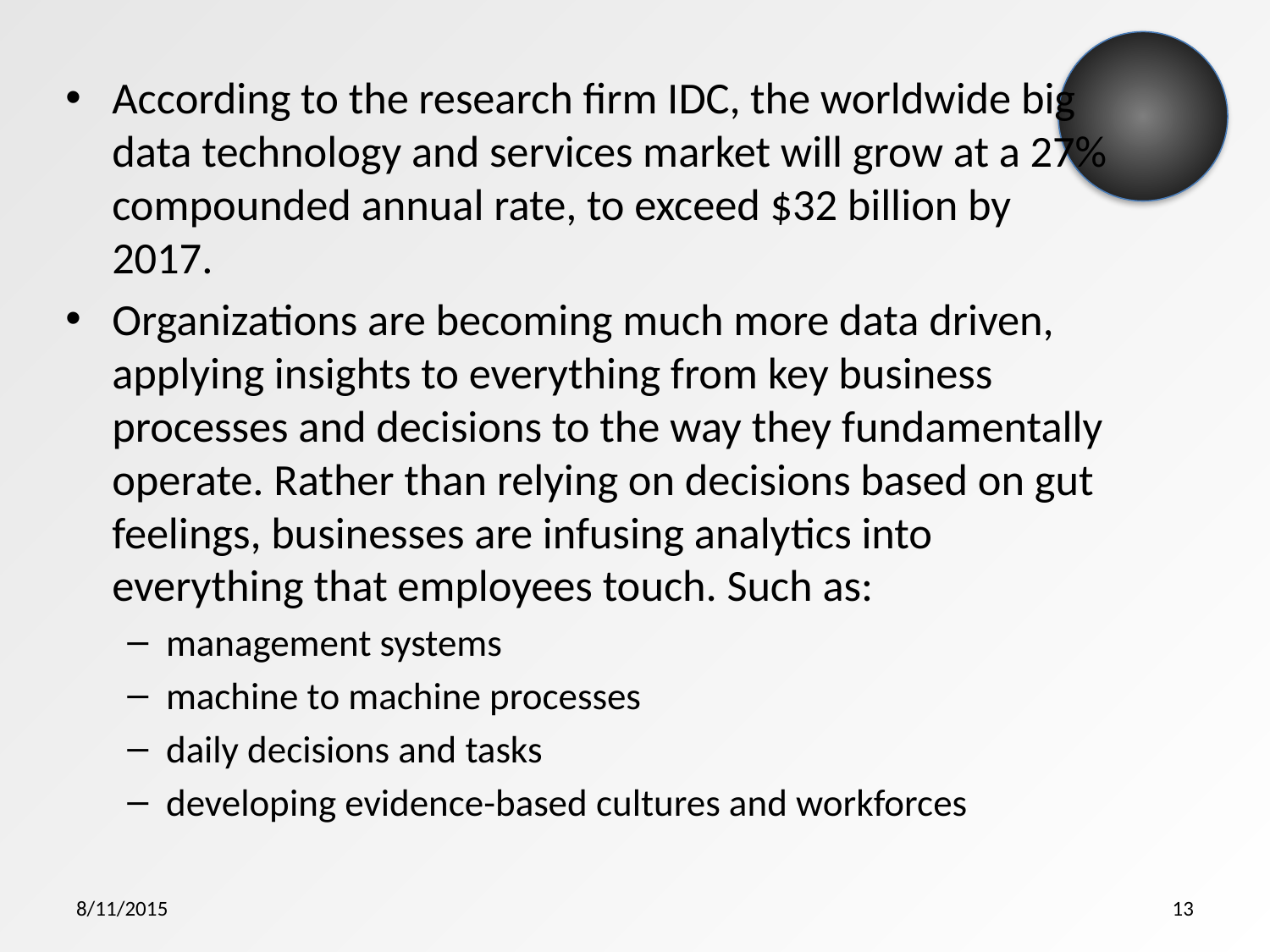

According to the research firm IDC, the worldwide big data technology and services market will grow at a 27% compounded annual rate, to exceed $32 billion by 2017.
Organizations are becoming much more data driven, applying insights to everything from key business processes and decisions to the way they fundamentally operate. Rather than relying on decisions based on gut feelings, businesses are infusing analytics into everything that employees touch. Such as:
management systems
machine to machine processes
daily decisions and tasks
developing evidence-based cultures and workforces

8/11/2015
13